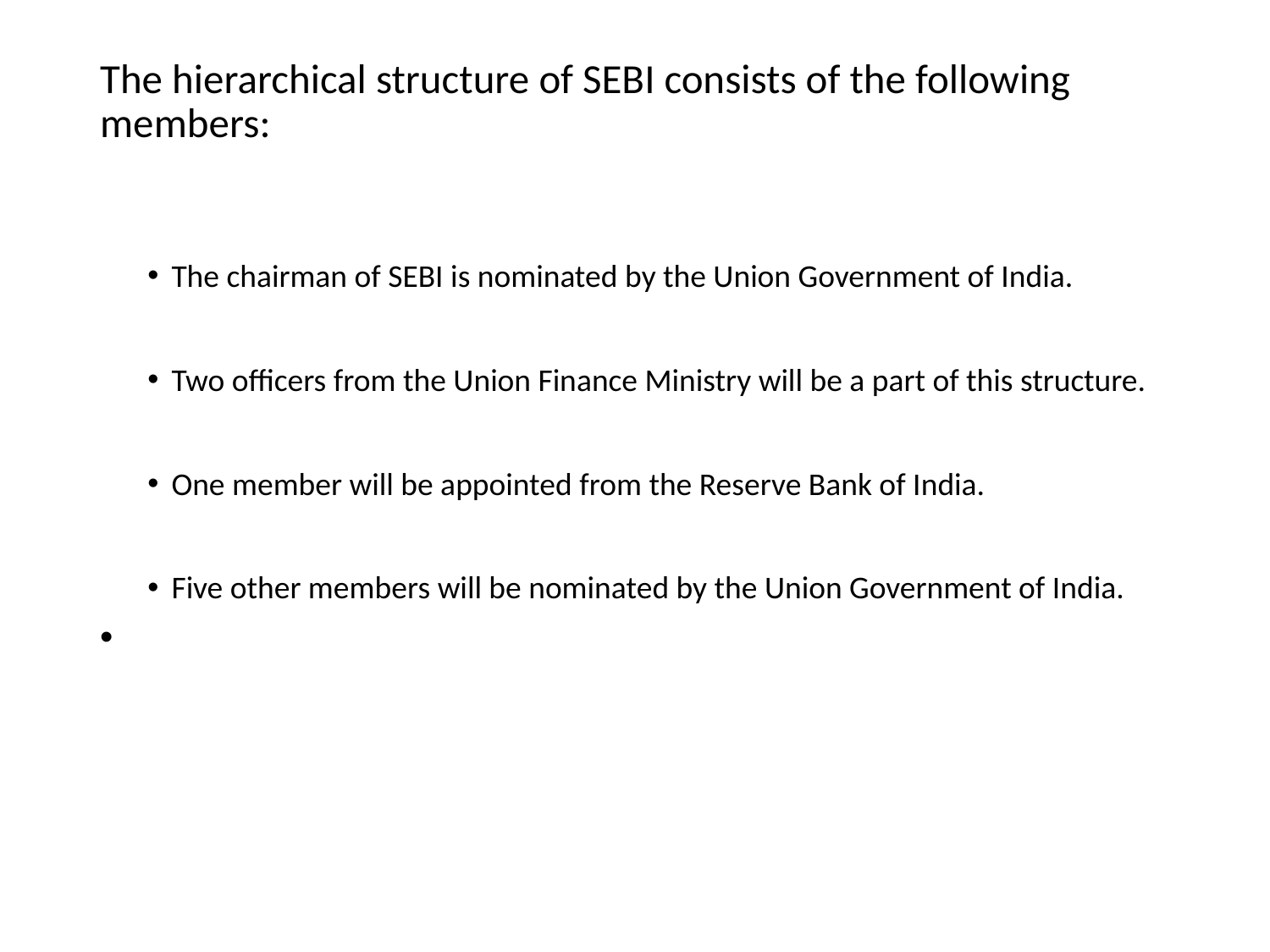

# The hierarchical structure of SEBI consists of the following members:
The chairman of SEBI is nominated by the Union Government of India.

Two officers from the Union Finance Ministry will be a part of this structure.

One member will be appointed from the Reserve Bank of India.

Five other members will be nominated by the Union Government of India.